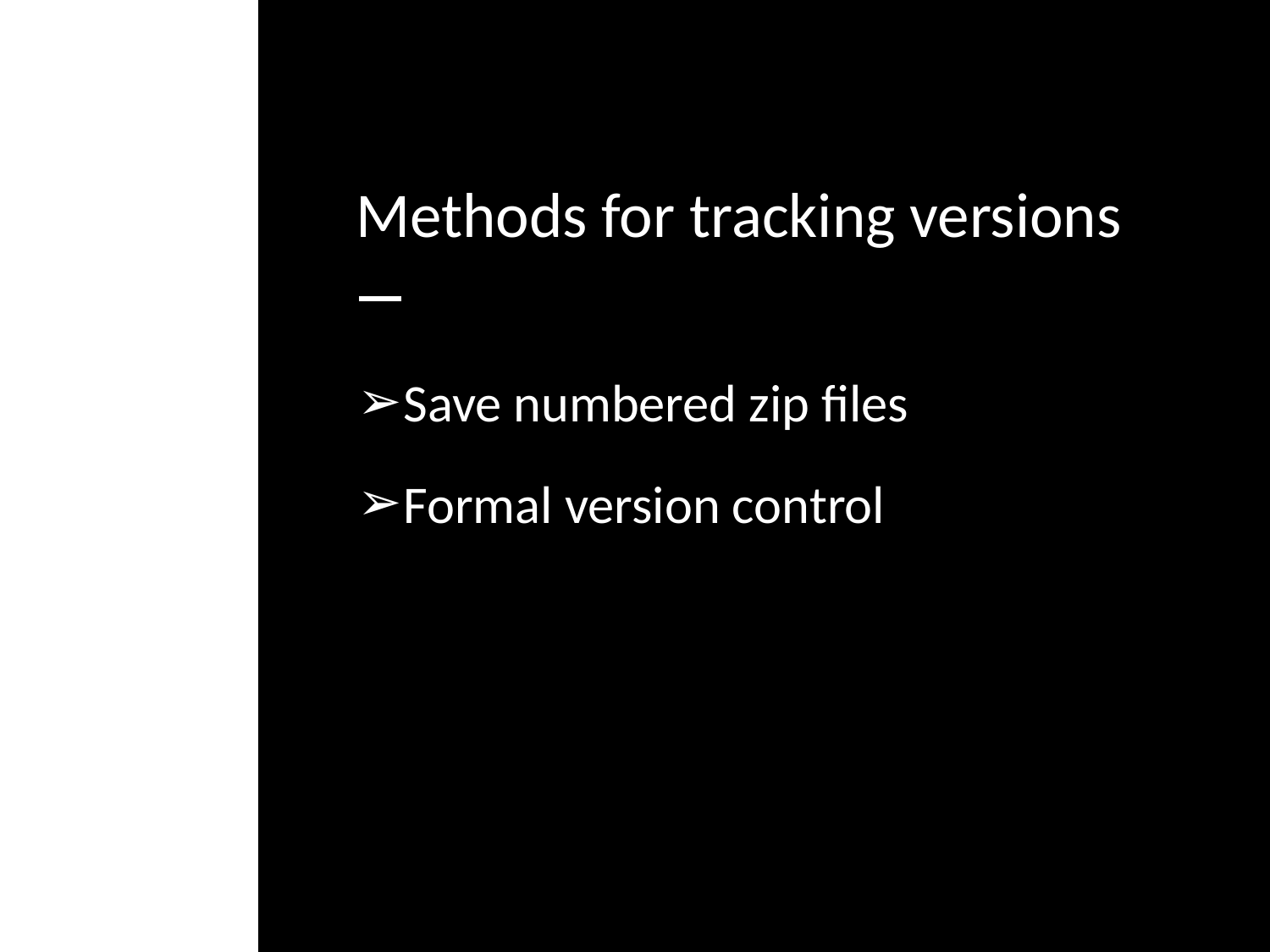

# Methods for tracking versions
Save numbered zip files
Formal version control